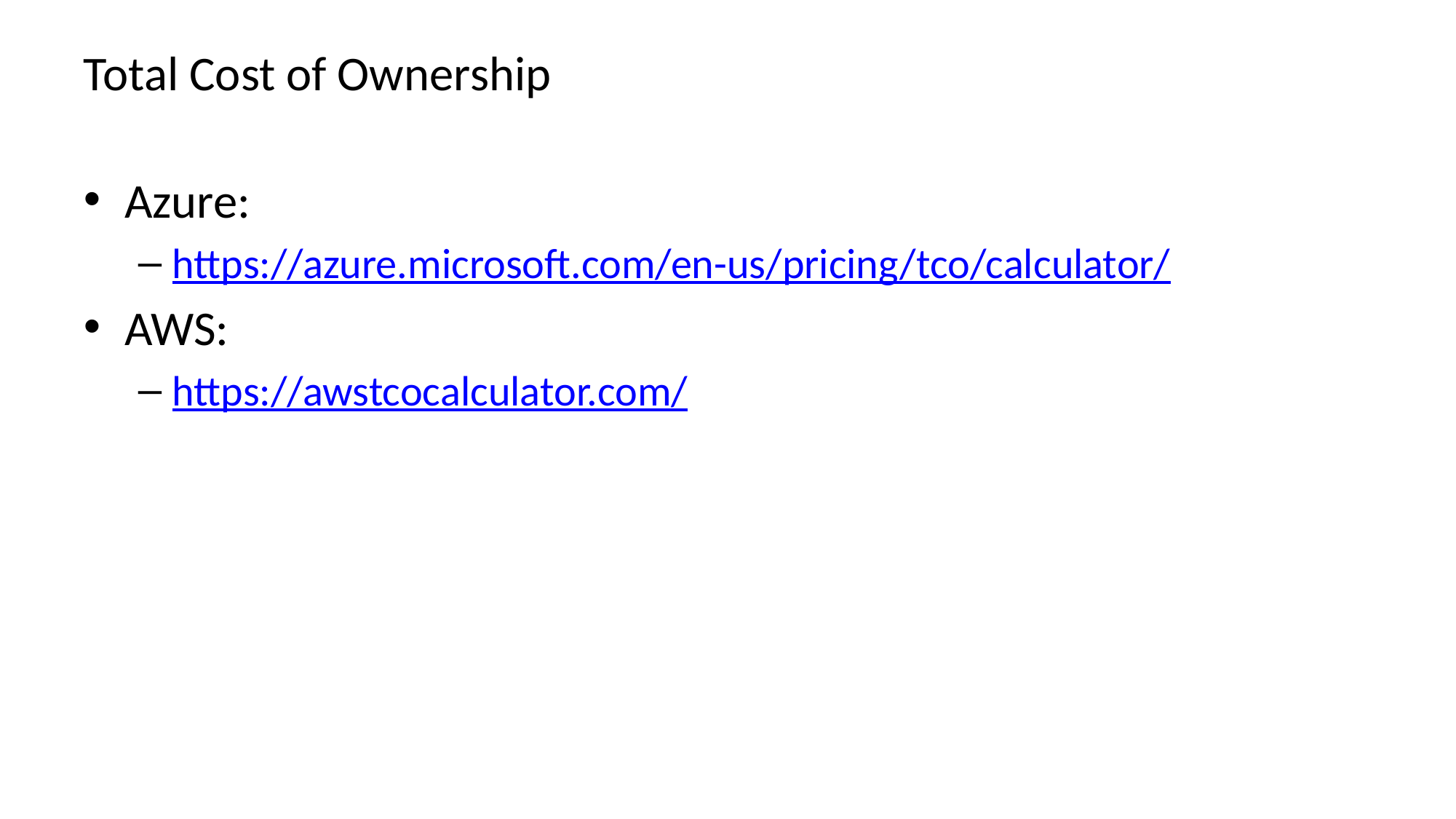

# Total Cost of Ownership
Azure:
https://azure.microsoft.com/en-us/pricing/tco/calculator/
AWS:
https://awstcocalculator.com/